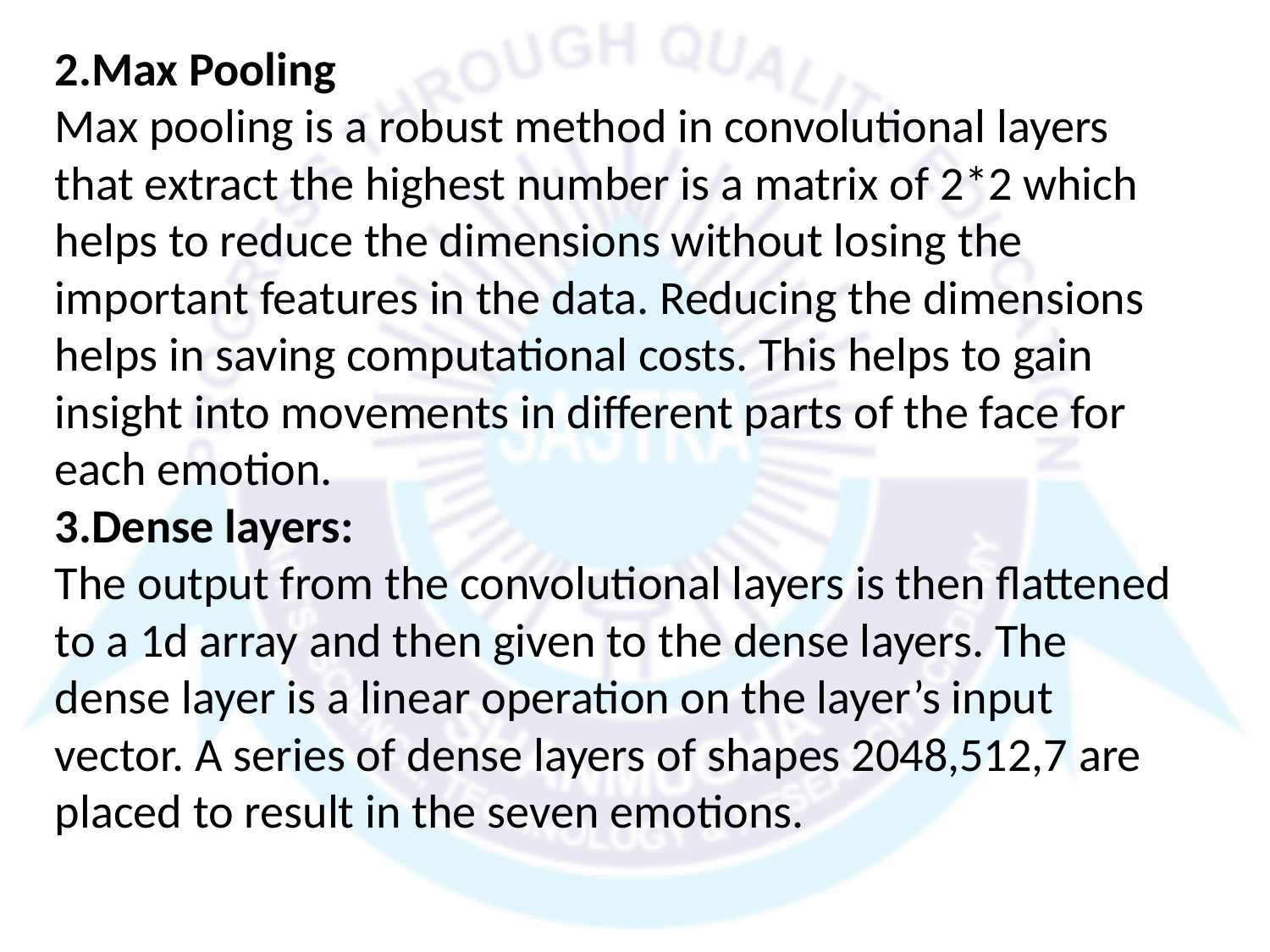

2.Max Pooling
Max pooling is a robust method in convolutional layers that extract the highest number is a matrix of 2*2 which helps to reduce the dimensions without losing the important features in the data. Reducing the dimensions helps in saving computational costs. This helps to gain insight into movements in different parts of the face for each emotion.
3.Dense layers:
The output from the convolutional layers is then flattened to a 1d array and then given to the dense layers. The dense layer is a linear operation on the layer’s input vector. A series of dense layers of shapes 2048,512,7 are placed to result in the seven emotions.